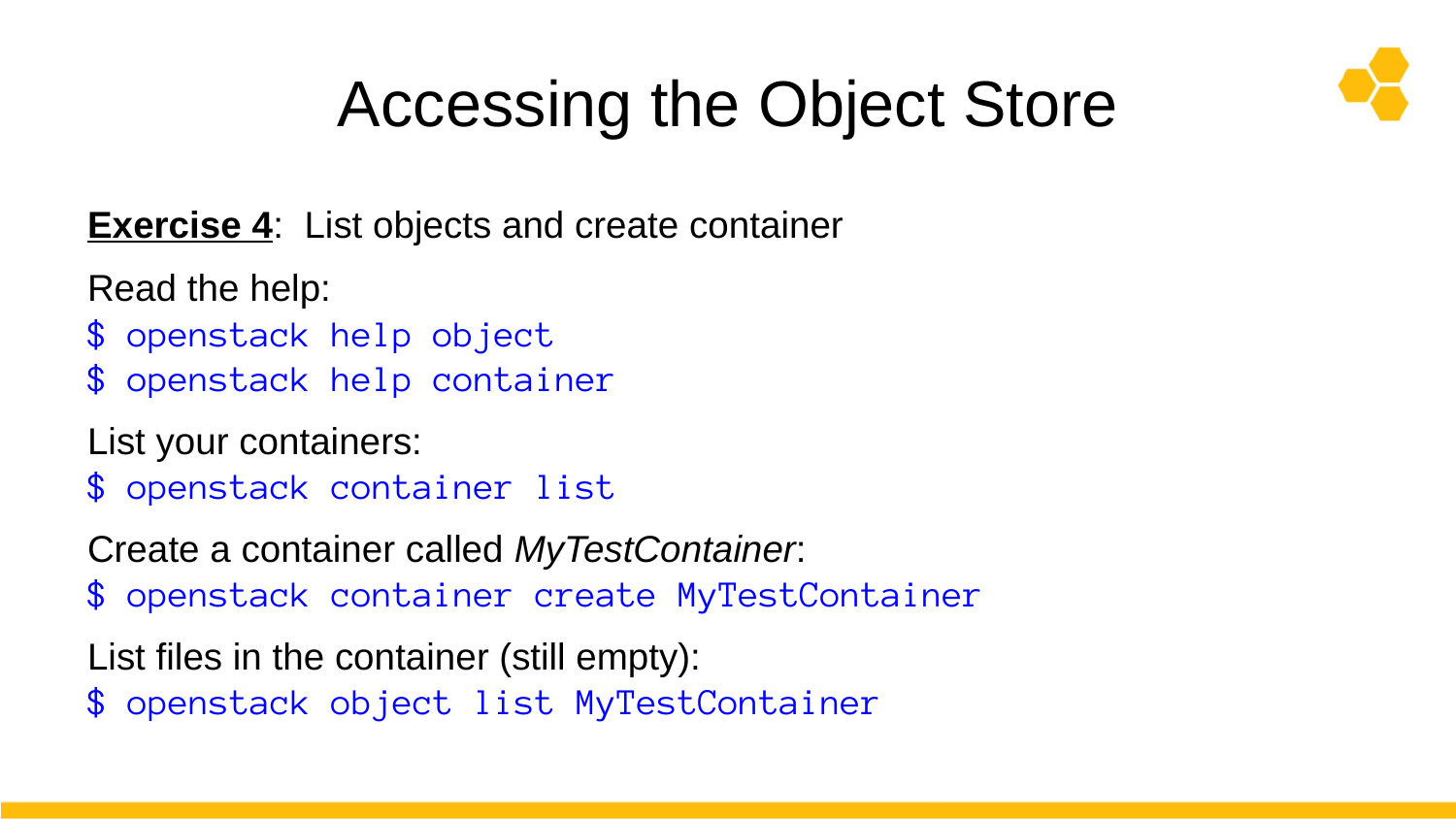

# Accessing the Object Store
Exercise 4:  List objects and create container
Read the help:
$ openstack help object
$ openstack help container
List your containers:
$ openstack container list
Create a container called MyTestContainer:
$ openstack container create MyTestContainer
List files in the container (still empty):
$ openstack object list MyTestContainer